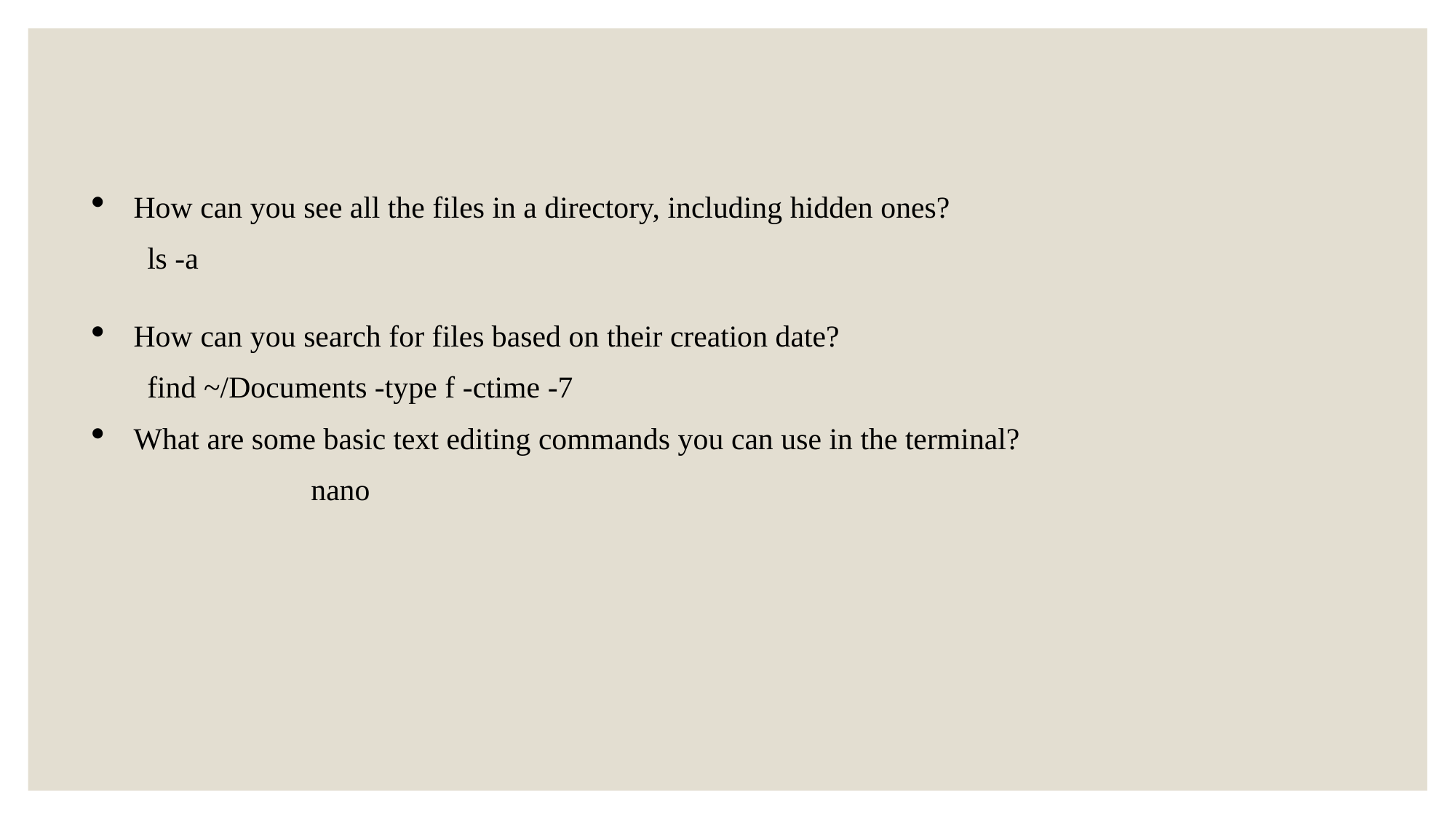

How can you see all the files in a directory, including hidden ones?
ls -a
How can you search for files based on their creation date?
find ~/Documents -type f -ctime -7
What are some basic text editing commands you can use in the terminal?
nano